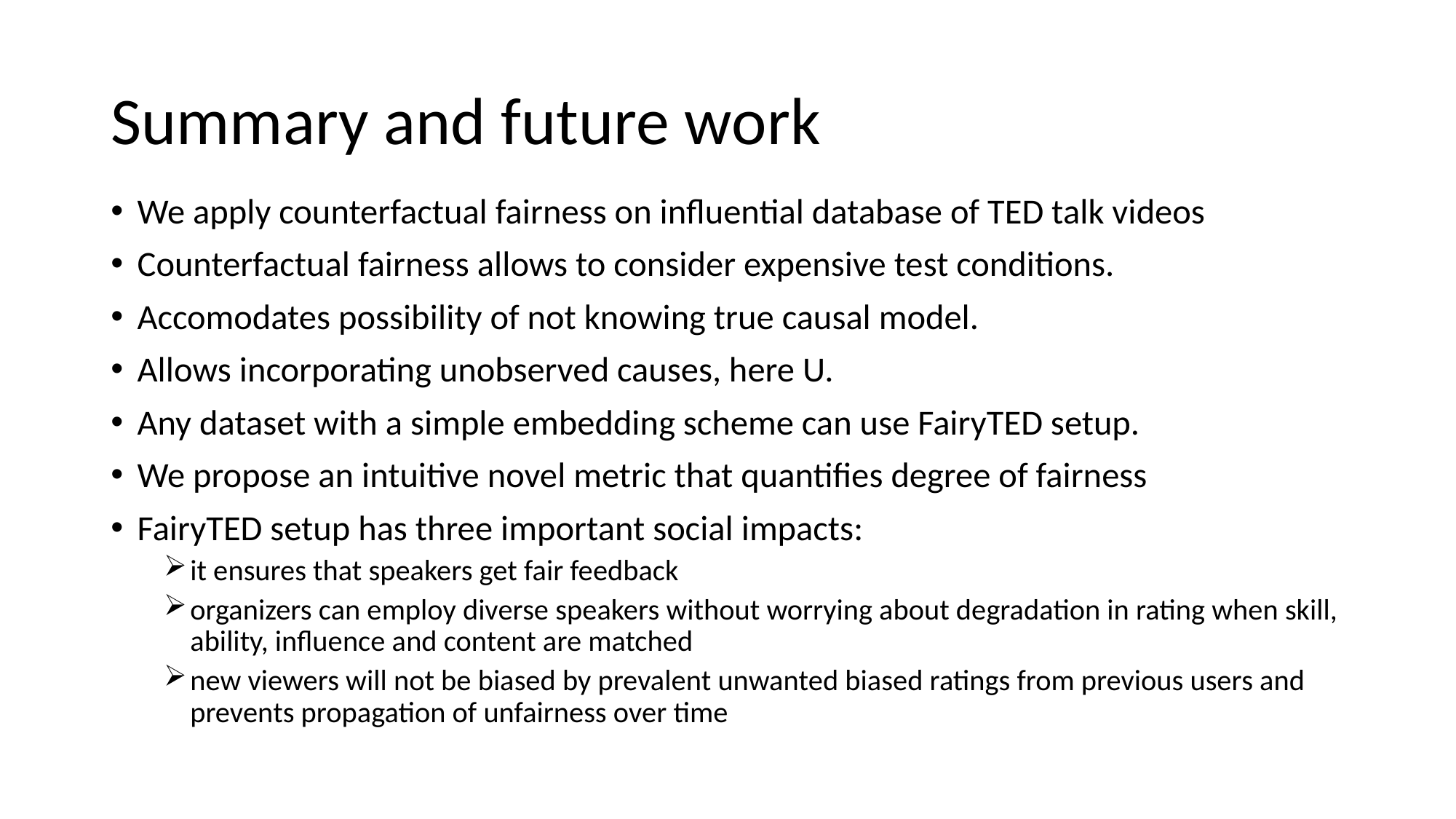

# Summary and future work
We apply counterfactual fairness on influential database of TED talk videos
Counterfactual fairness allows to consider expensive test conditions.
Accomodates possibility of not knowing true causal model.
Allows incorporating unobserved causes, here U.
Any dataset with a simple embedding scheme can use FairyTED setup.
We propose an intuitive novel metric that quantifies degree of fairness
FairyTED setup has three important social impacts:
it ensures that speakers get fair feedback
organizers can employ diverse speakers without worrying about degradation in rating when skill, ability, influence and content are matched
new viewers will not be biased by prevalent unwanted biased ratings from previous users and prevents propagation of unfairness over time